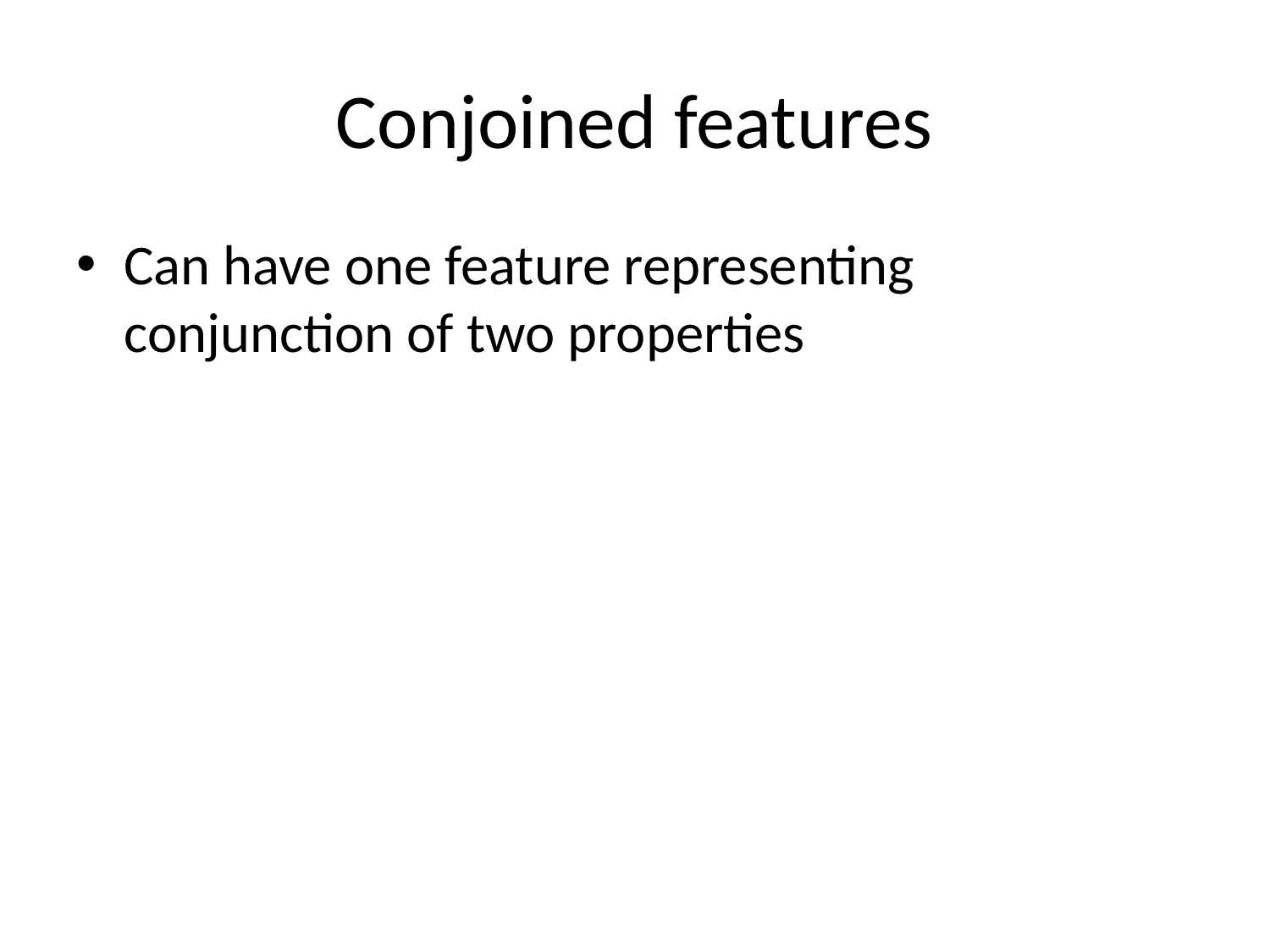

# Conjoined features
Can have one feature representing conjunction of two properties